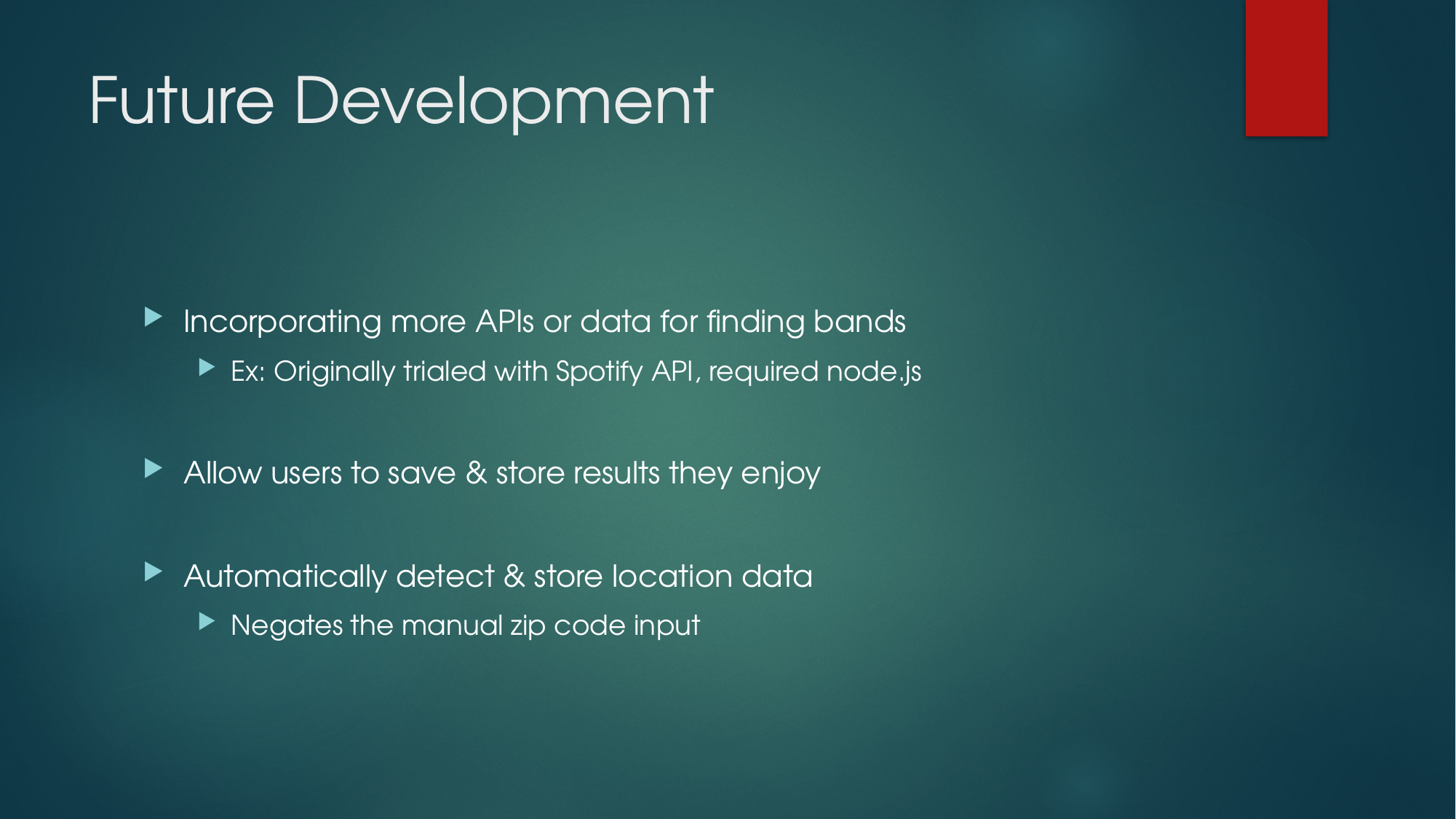

# Future Development

Incorporating more APIs or data for finding bands
Ex: Originally trialed with Spotify API, required node.js

Allow users to save & store results they enjoy

Automatically detect & store location data
Negates the manual zip code input